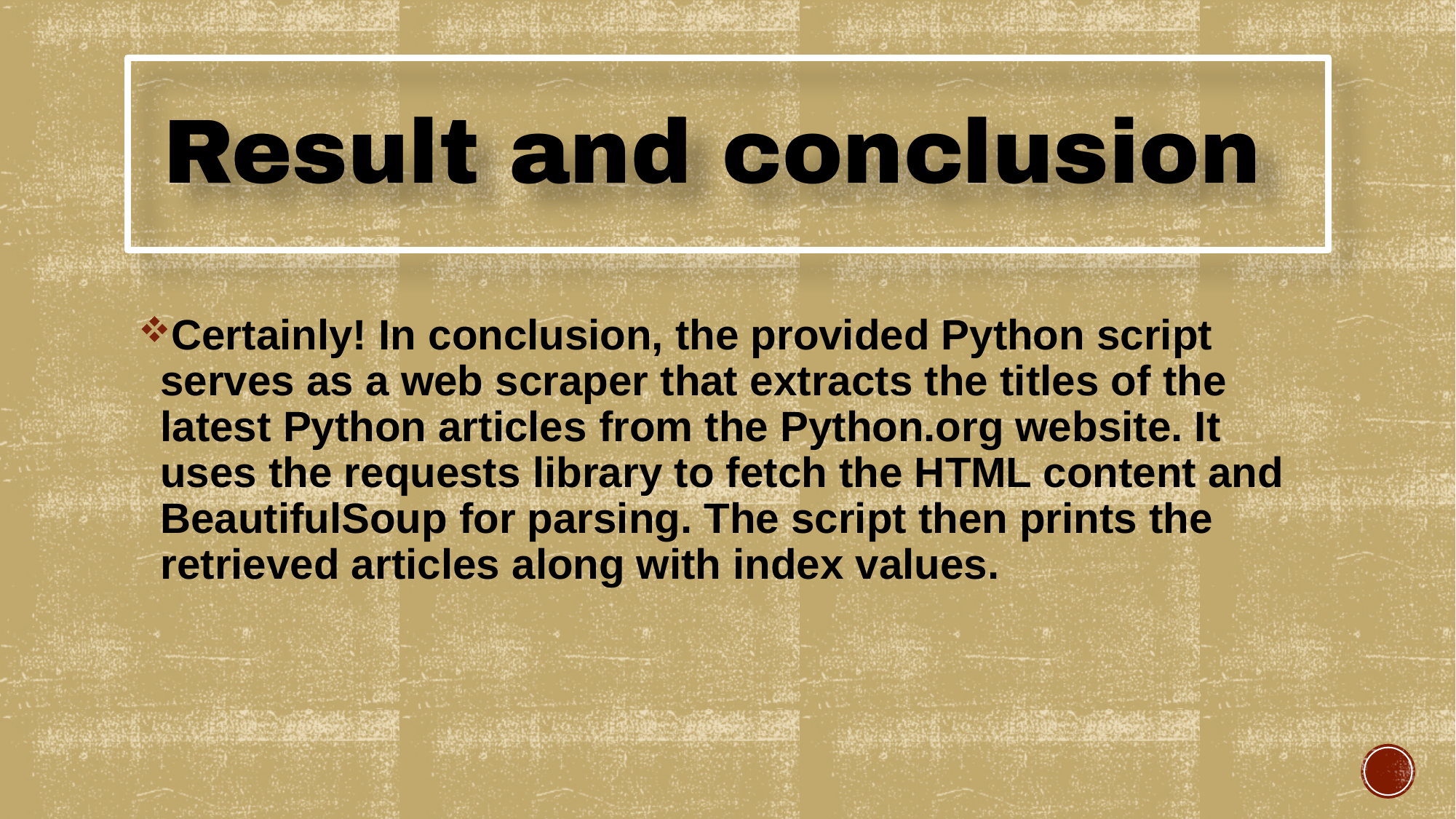

# Result and conclusion

Certainly! In conclusion, the provided Python script serves as a web scraper that extracts the titles of the latest Python articles from the Python.org website. It uses the requests library to fetch the HTML content and BeautifulSoup for parsing. The script then prints the retrieved articles along with index values.